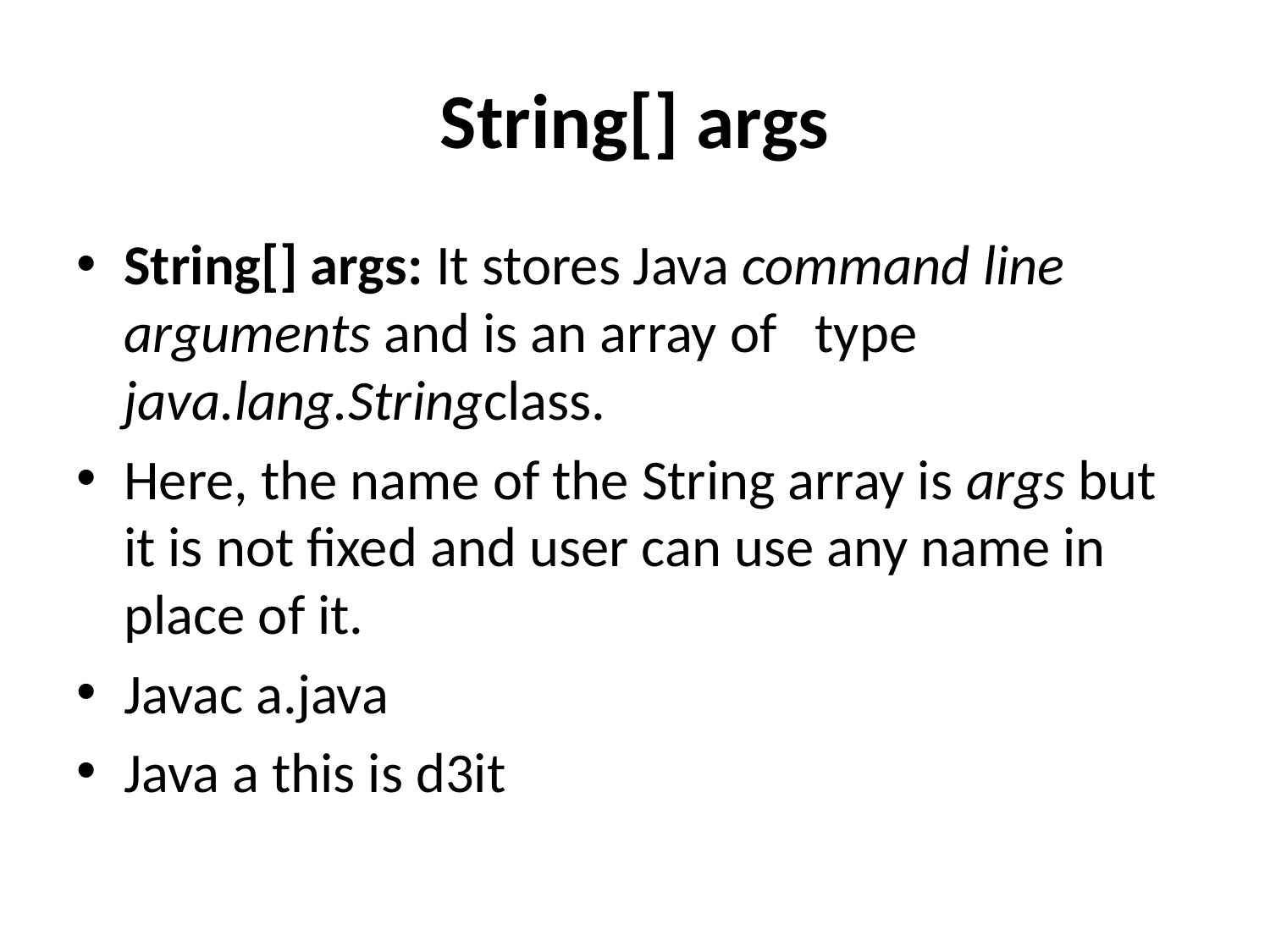

# String[] args
String[] args: It stores Java command line arguments and is an array of   type java.lang.Stringclass.
Here, the name of the String array is args but it is not fixed and user can use any name in place of it.
Javac a.java
Java a this is d3it